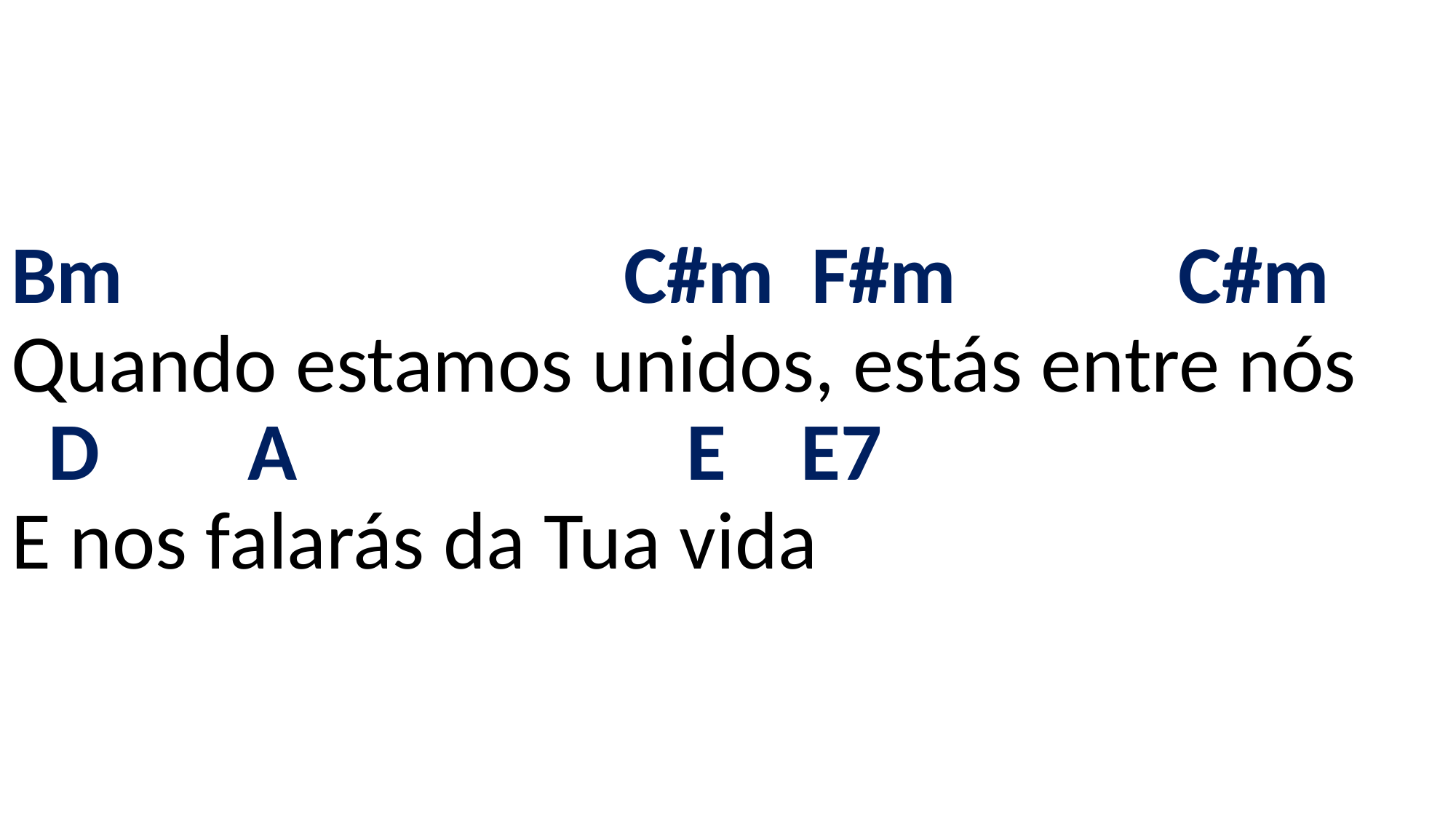

# Bm                           C#m  F#m            C#m Quando estamos unidos, estás entre nós D        A                     E    E7 E nos falarás da Tua vida